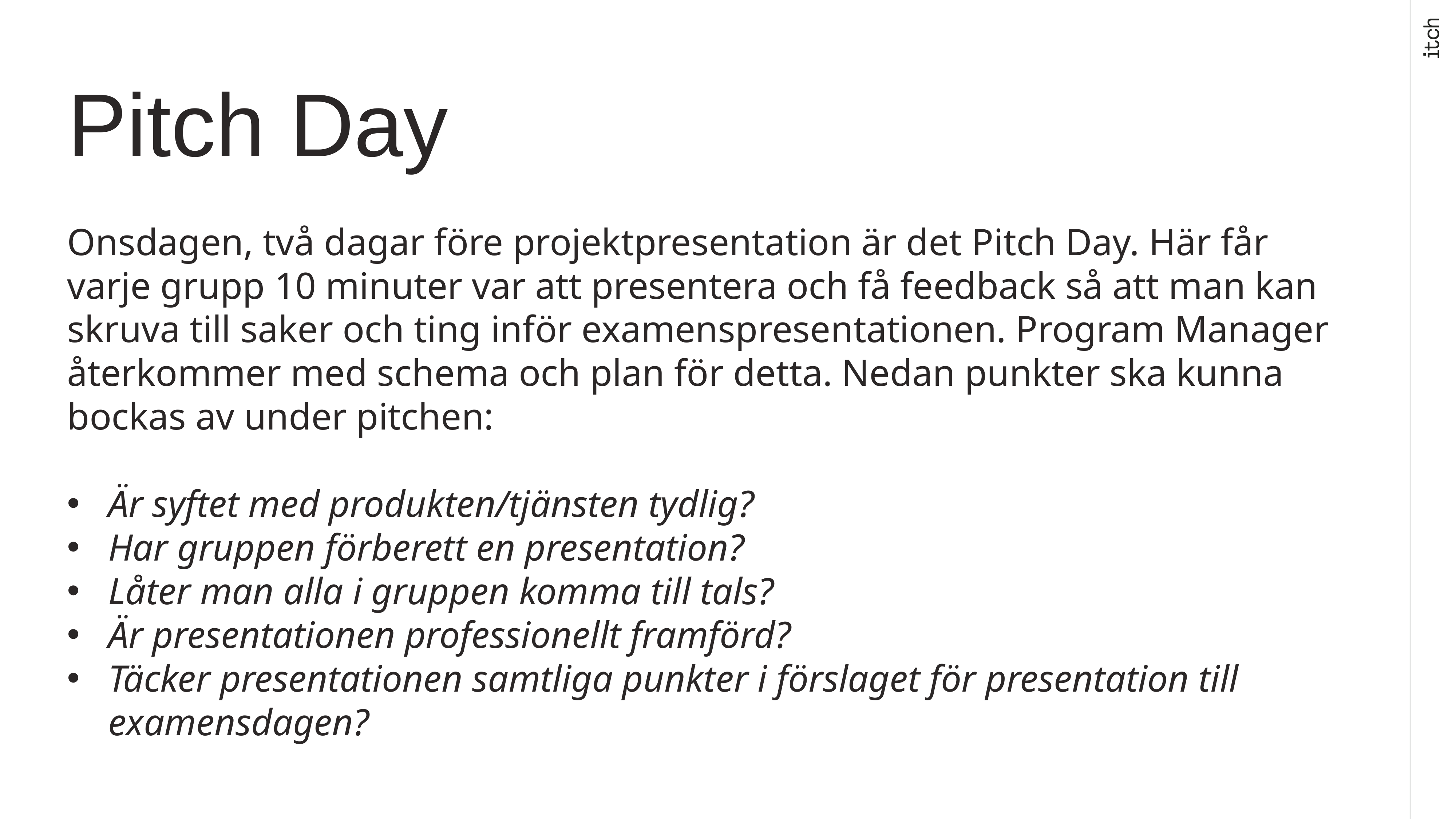

# Pitch Day
Onsdagen, två dagar före projektpresentation är det Pitch Day. Här får varje grupp 10 minuter var att presentera och få feedback så att man kan skruva till saker och ting inför examenspresentationen. Program Manager återkommer med schema och plan för detta. Nedan punkter ska kunna bockas av under pitchen:

Är syftet med produkten/tjänsten tydlig?
Har gruppen förberett en presentation?
Låter man alla i gruppen komma till tals?
Är presentationen professionellt framförd?
Täcker presentationen samtliga punkter i förslaget för presentation till examensdagen?